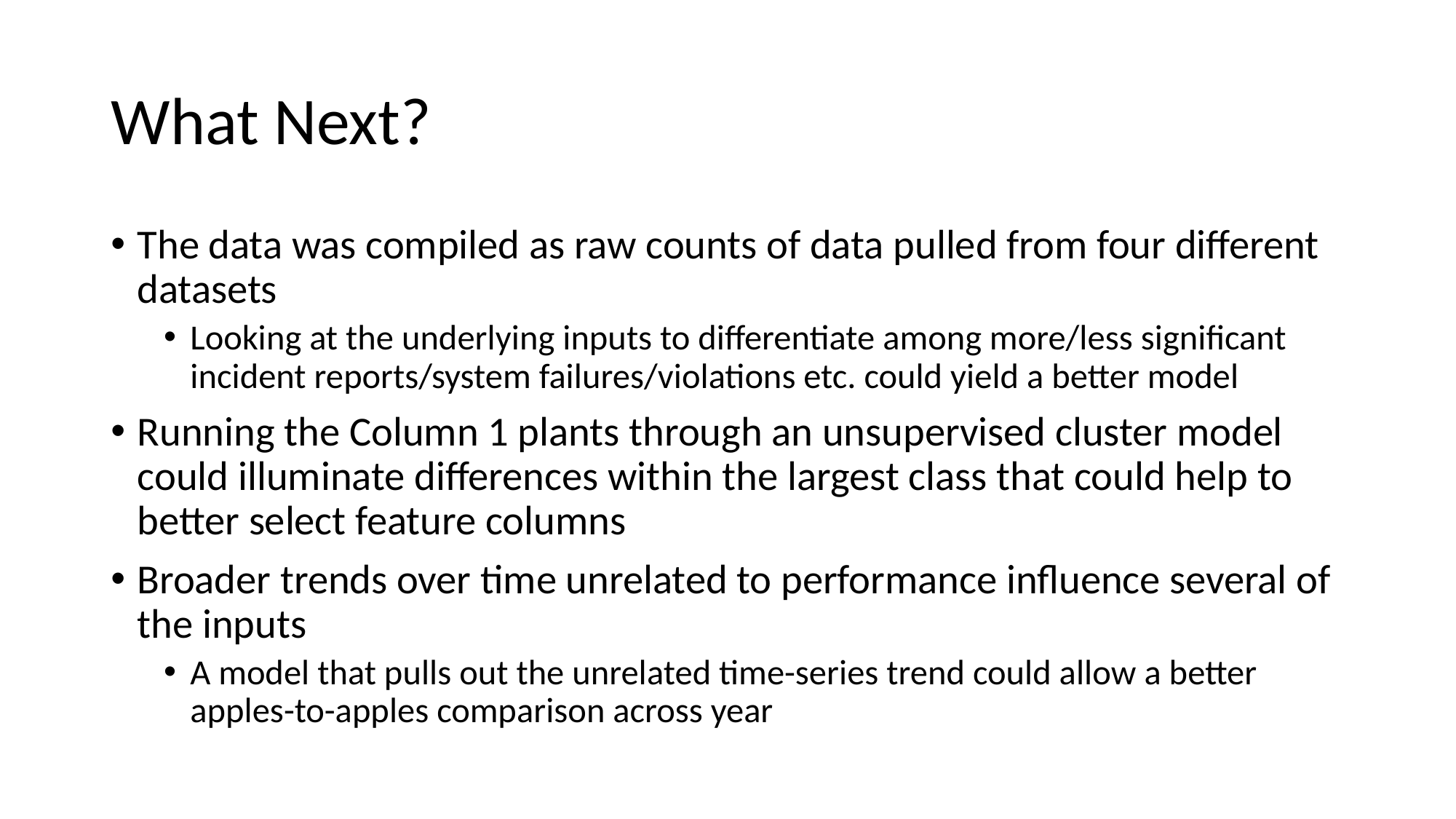

# What Next?
The data was compiled as raw counts of data pulled from four different datasets
Looking at the underlying inputs to differentiate among more/less significant incident reports/system failures/violations etc. could yield a better model
Running the Column 1 plants through an unsupervised cluster model could illuminate differences within the largest class that could help to better select feature columns
Broader trends over time unrelated to performance influence several of the inputs
A model that pulls out the unrelated time-series trend could allow a better apples-to-apples comparison across year